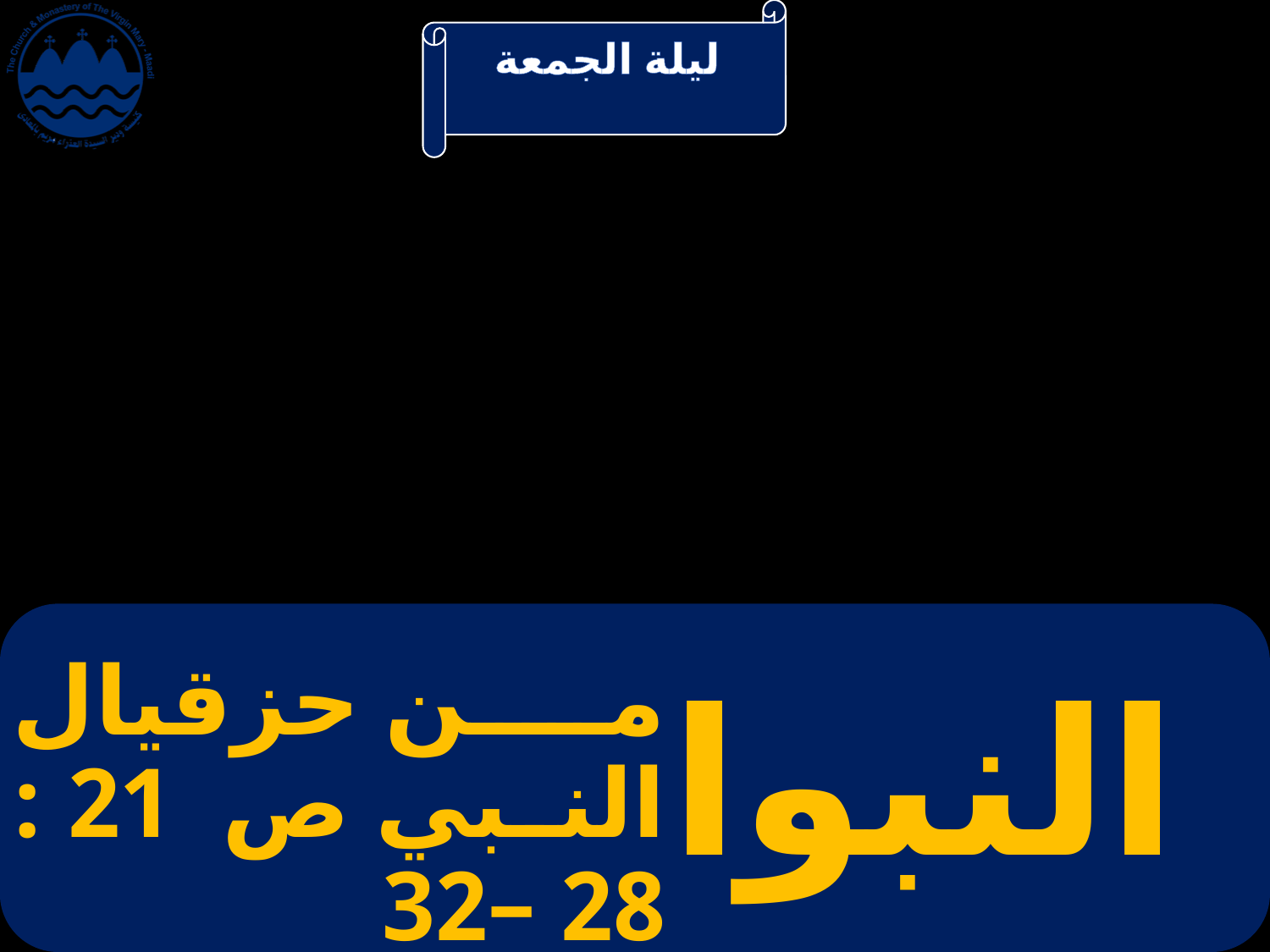

# من حزقيال النبي ص  21 : 28 –32